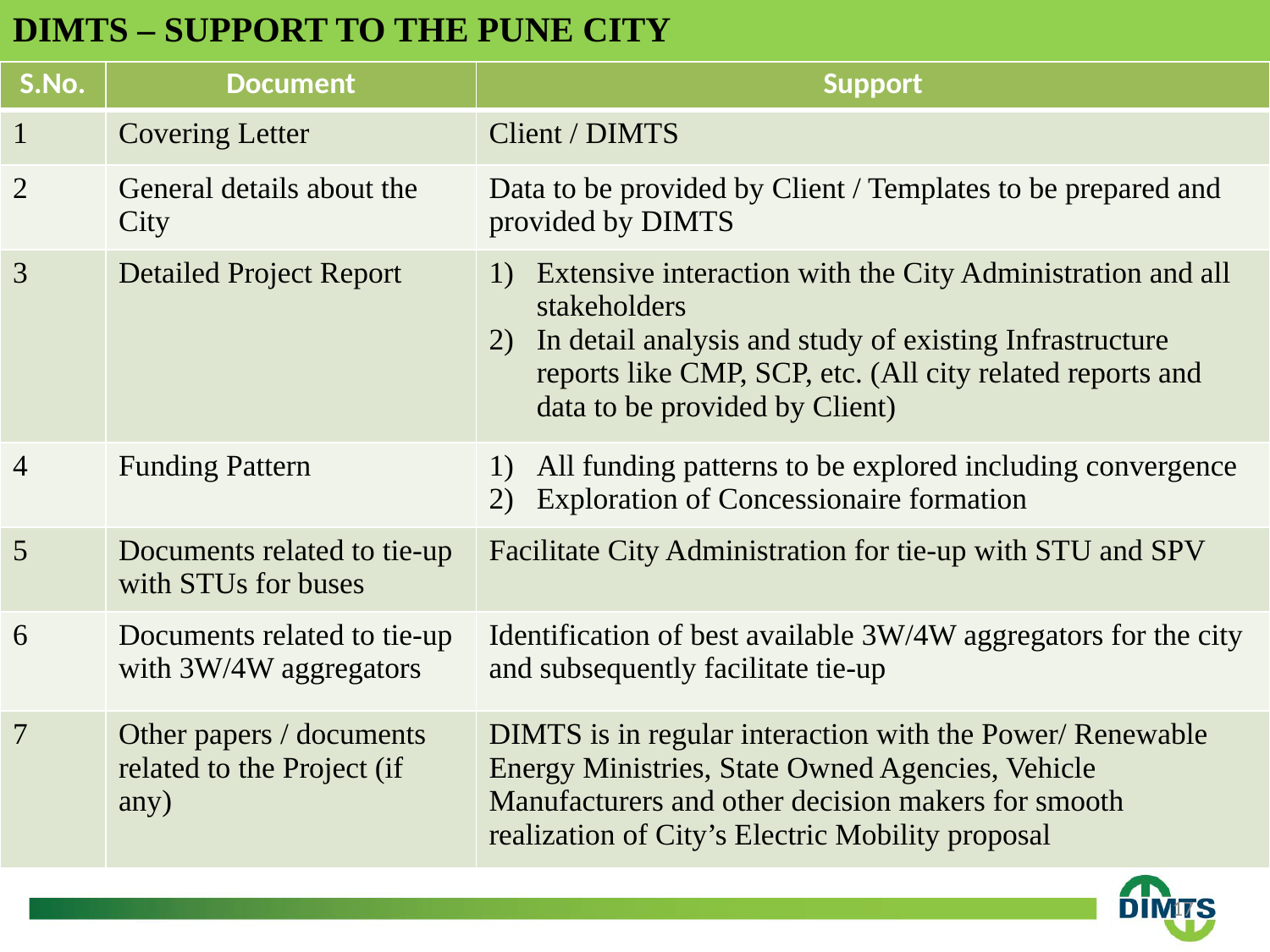

# DIMTS – SUPPORT TO THE PUNE CITY
| S.No. | Document | Support |
| --- | --- | --- |
| 1 | Covering Letter | Client / DIMTS |
| 2 | General details about the City | Data to be provided by Client / Templates to be prepared and provided by DIMTS |
| 3 | Detailed Project Report | Extensive interaction with the City Administration and all stakeholders In detail analysis and study of existing Infrastructure reports like CMP, SCP, etc. (All city related reports and data to be provided by Client) |
| 4 | Funding Pattern | All funding patterns to be explored including convergence Exploration of Concessionaire formation |
| 5 | Documents related to tie-up with STUs for buses | Facilitate City Administration for tie-up with STU and SPV |
| 6 | Documents related to tie-up with 3W/4W aggregators | Identification of best available 3W/4W aggregators for the city and subsequently facilitate tie-up |
| 7 | Other papers / documents related to the Project (if any) | DIMTS is in regular interaction with the Power/ Renewable Energy Ministries, State Owned Agencies, Vehicle Manufacturers and other decision makers for smooth realization of City’s Electric Mobility proposal |
17